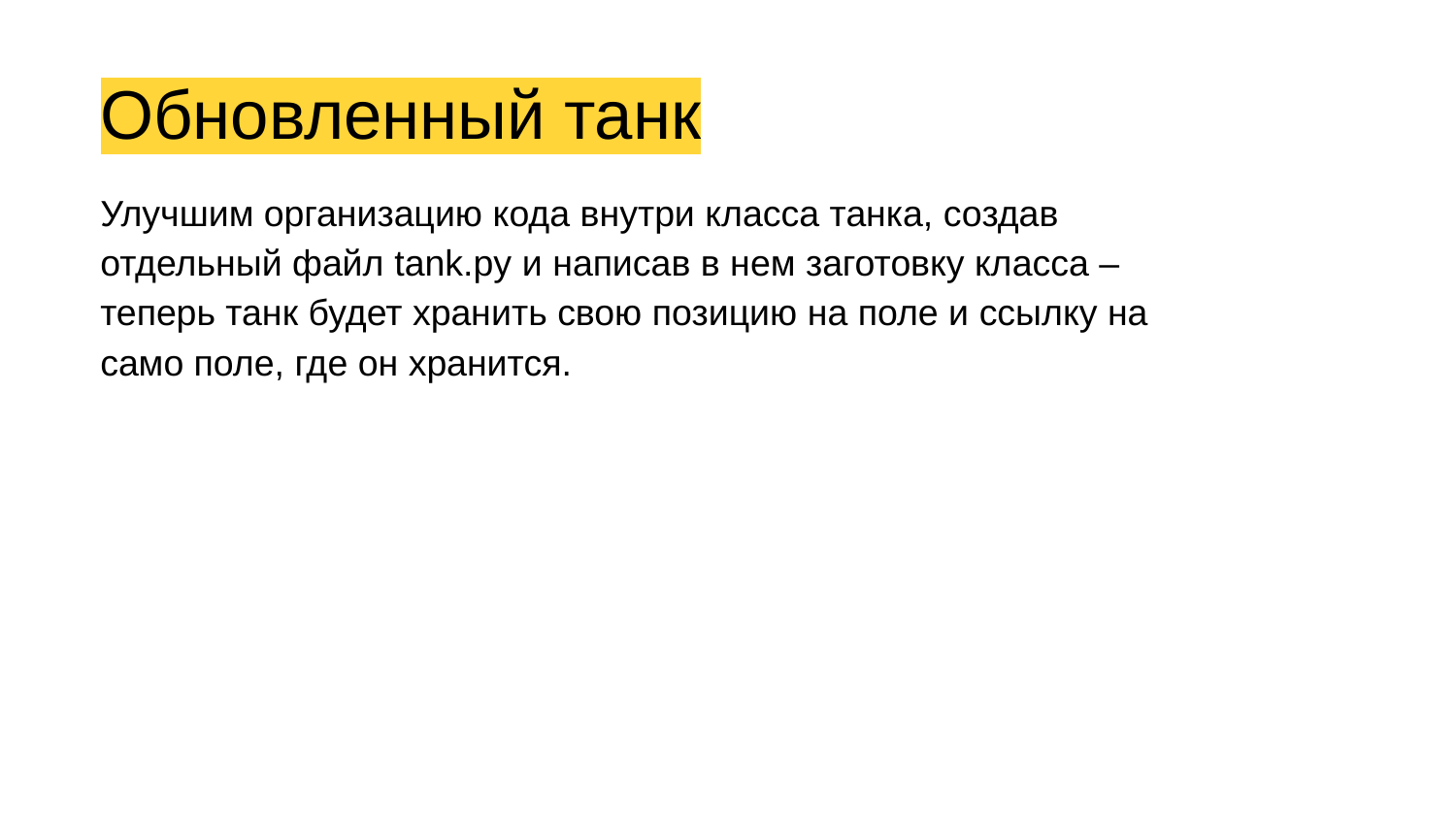

Обновленный танк
Улучшим организацию кода внутри класса танка, создав отдельный файл tank.py и написав в нем заготовку класса – теперь танк будет хранить свою позицию на поле и ссылку на само поле, где он хранится.